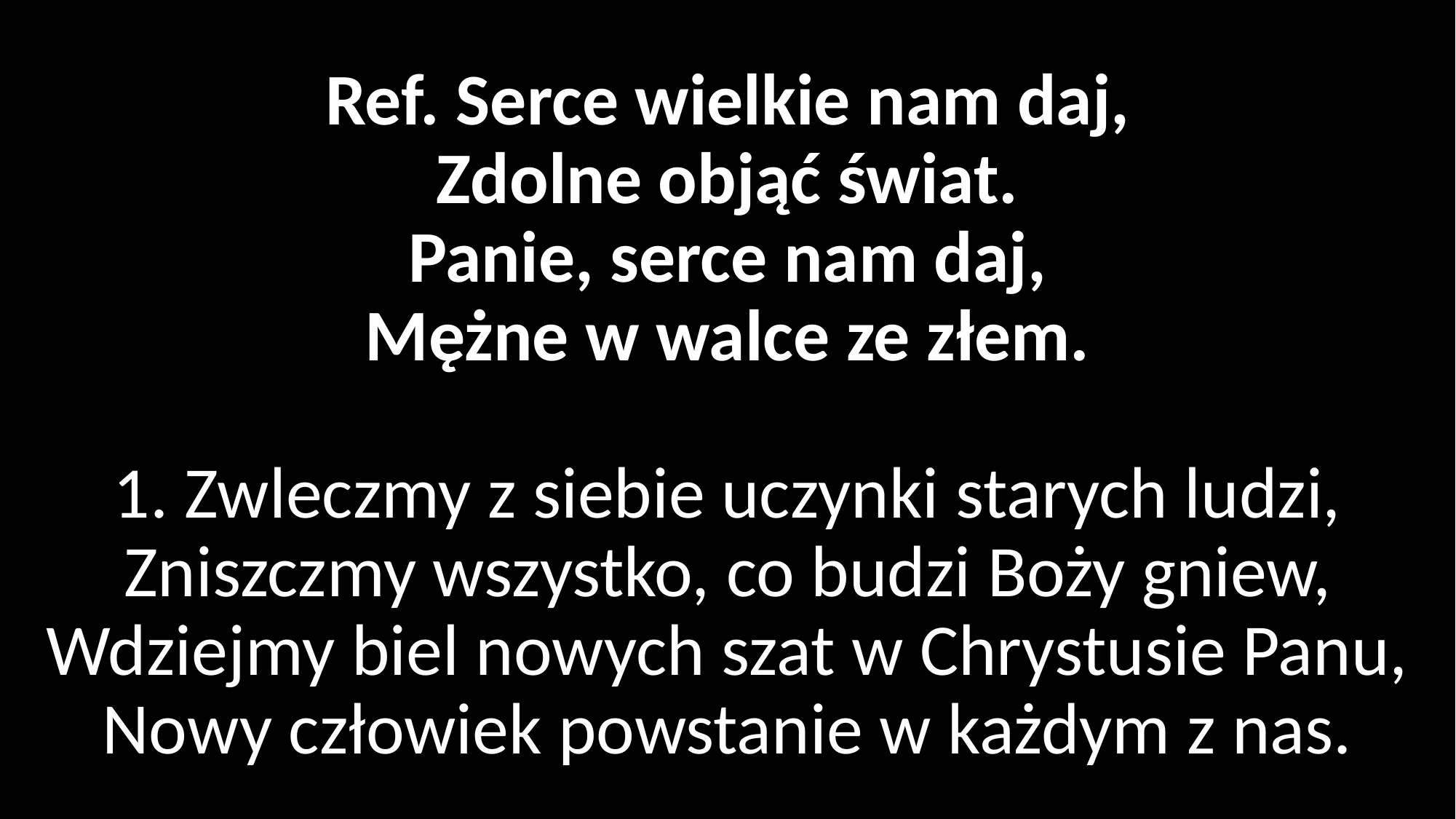

# Ref. Serce wielkie nam daj, Zdolne objąć świat. Panie, serce nam daj, Mężne w walce ze złem. 1. Zwleczmy z siebie uczynki starych ludzi, Zniszczmy wszystko, co budzi Boży gniew, Wdziejmy biel nowych szat w Chrystusie Panu, Nowy człowiek powstanie w każdym z nas.